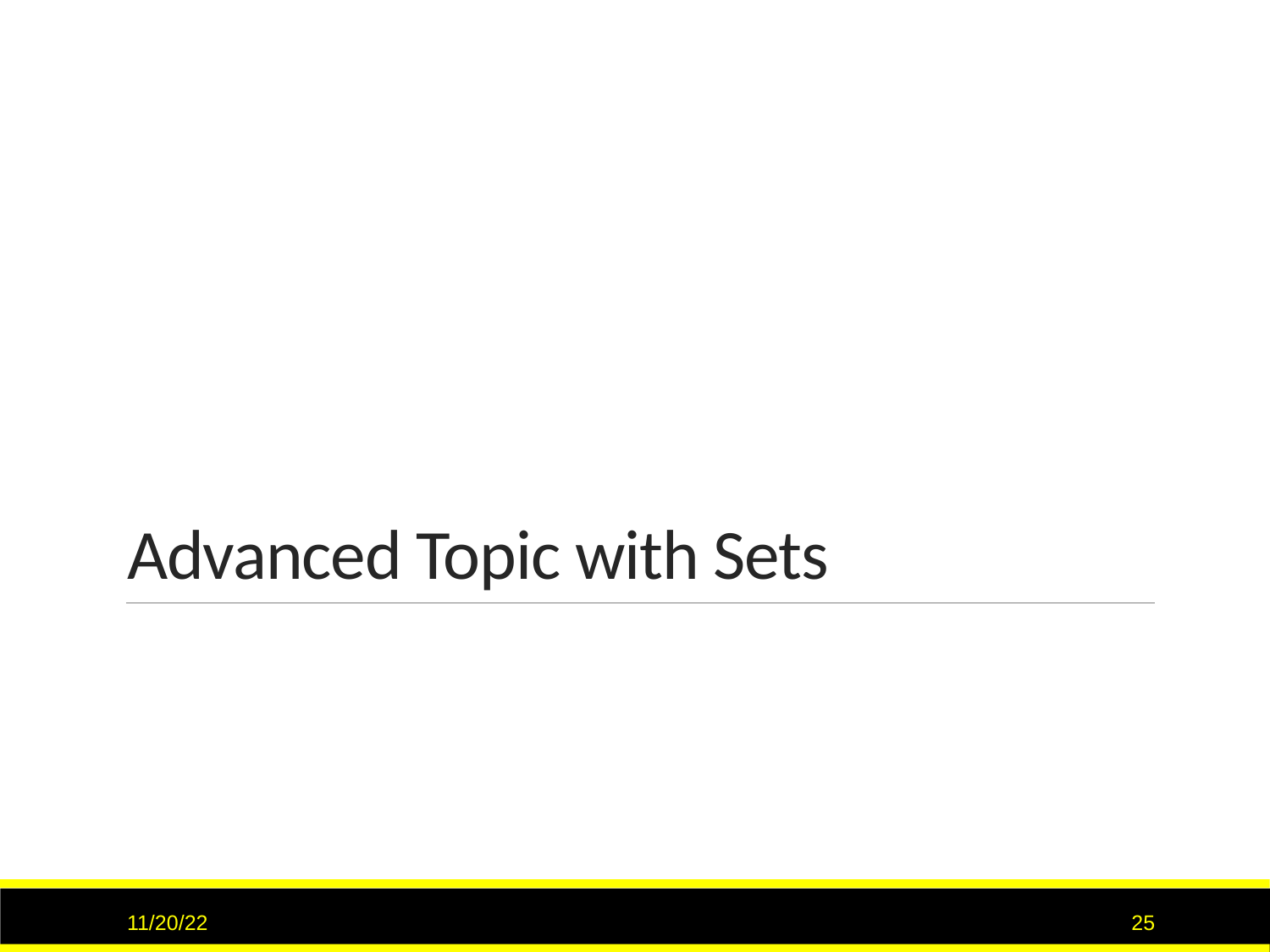

# Advanced Topic with Sets
11/20/22
25